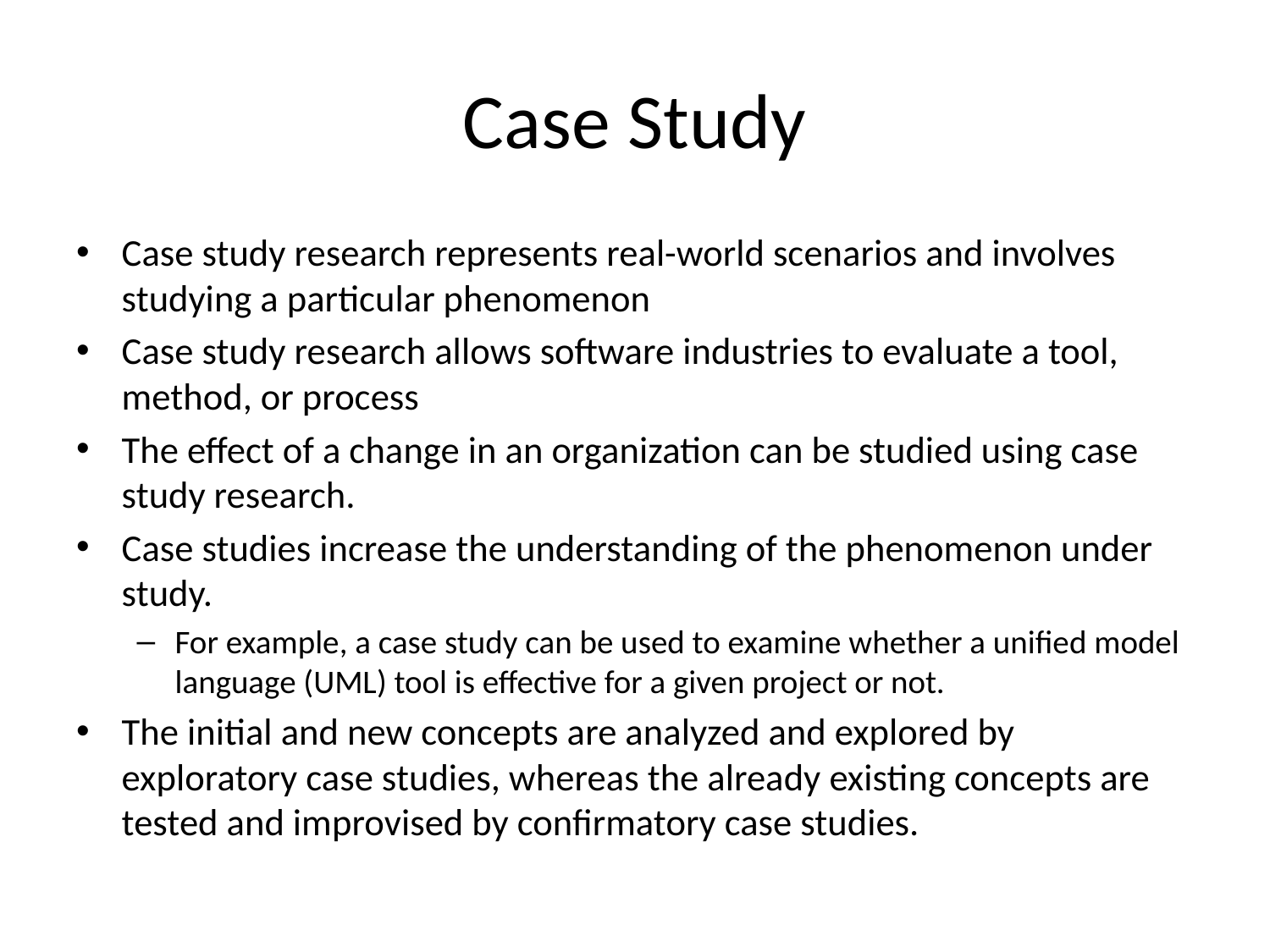

# Case Study
Case study research represents real-world scenarios and involves studying a particular phenomenon
Case study research allows software industries to evaluate a tool, method, or process
The effect of a change in an organization can be studied using case study research.
Case studies increase the understanding of the phenomenon under study.
For example, a case study can be used to examine whether a unified model language (UML) tool is effective for a given project or not.
The initial and new concepts are analyzed and explored by exploratory case studies, whereas the already existing concepts are tested and improvised by confirmatory case studies.